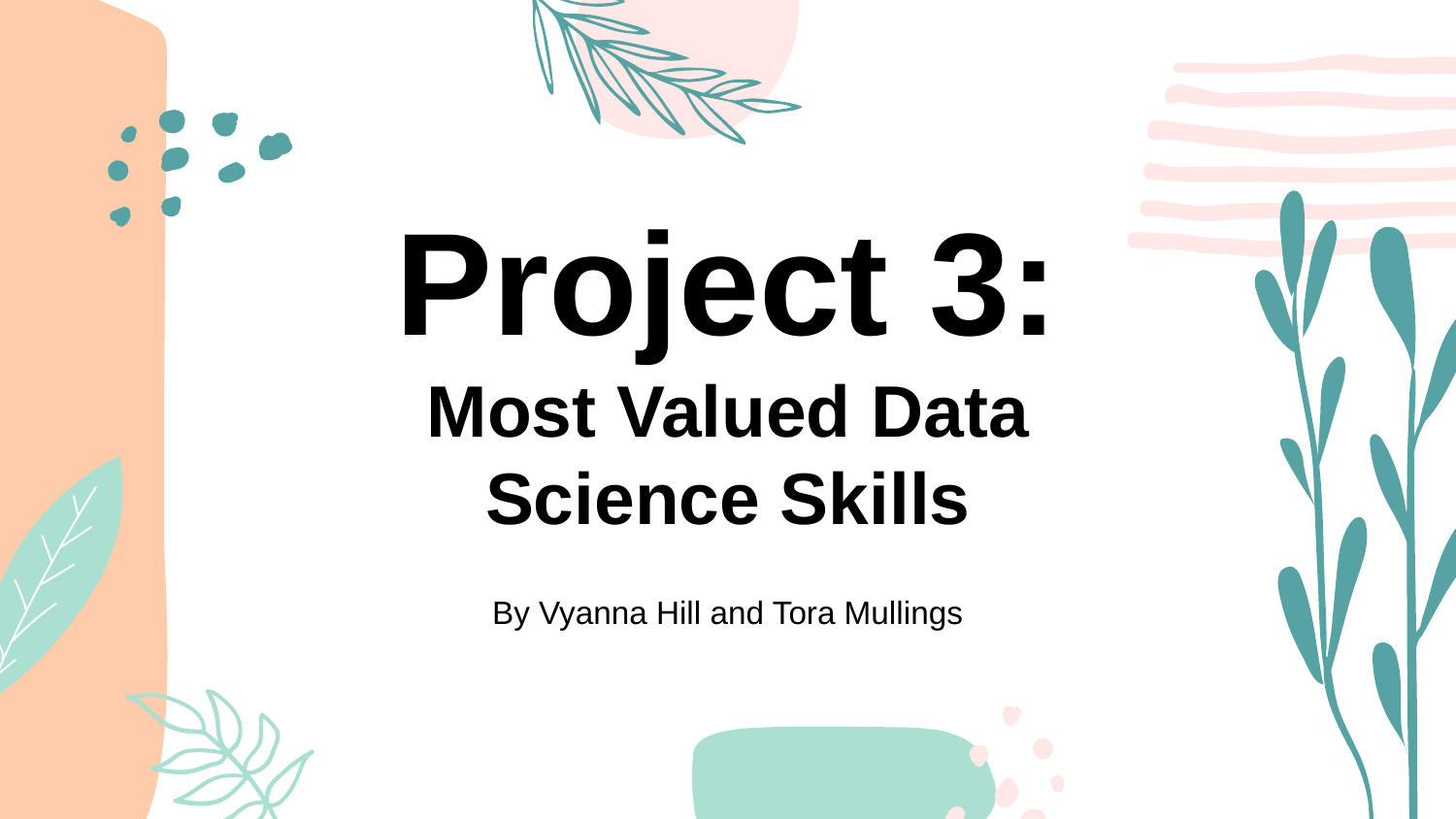

# Project 3:
Most Valued Data Science Skills

By Vyanna Hill and Tora Mullings